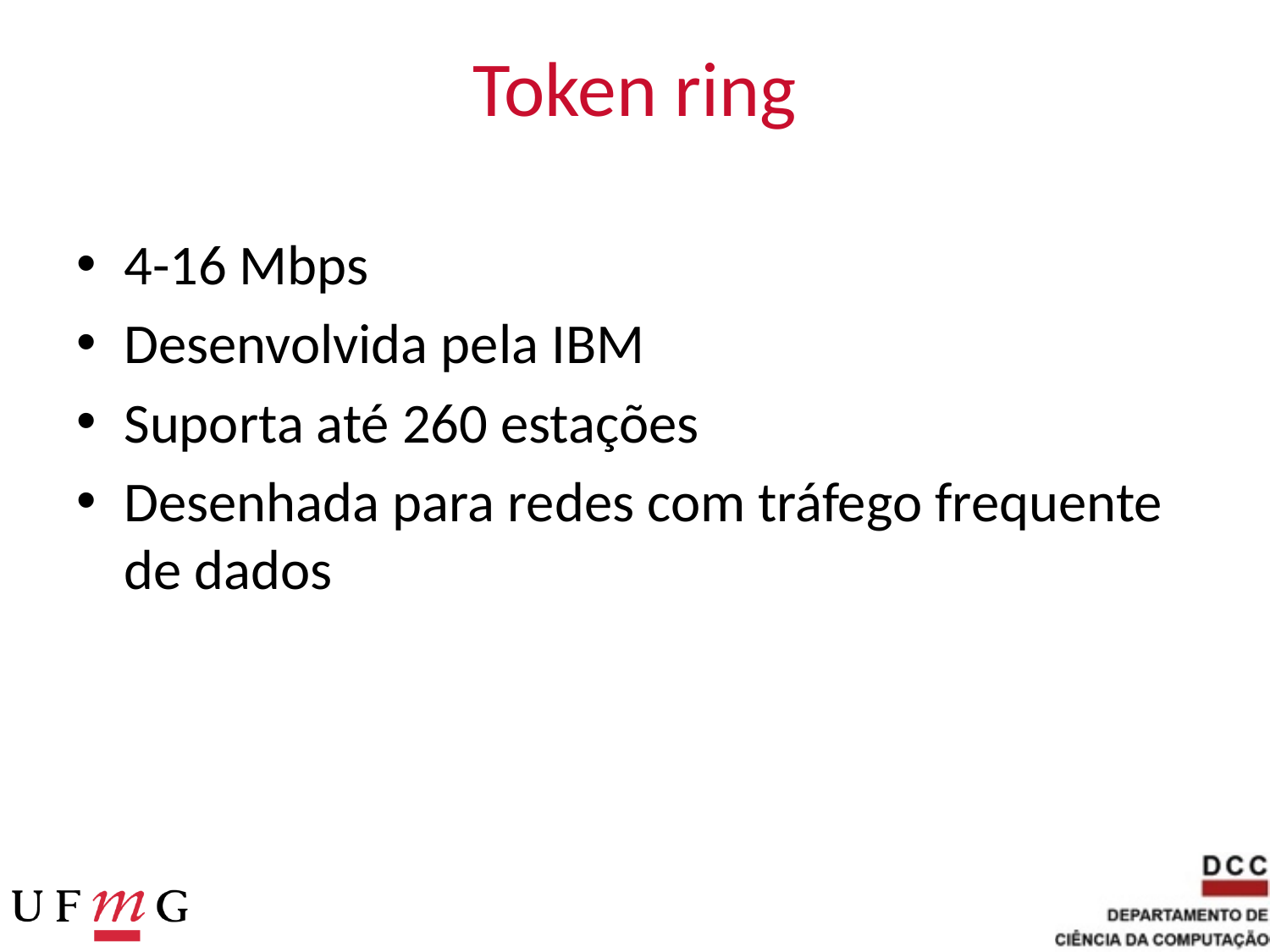

# Token ring
4-16 Mbps
Desenvolvida pela IBM
Suporta até 260 estações
Desenhada para redes com tráfego frequente de dados